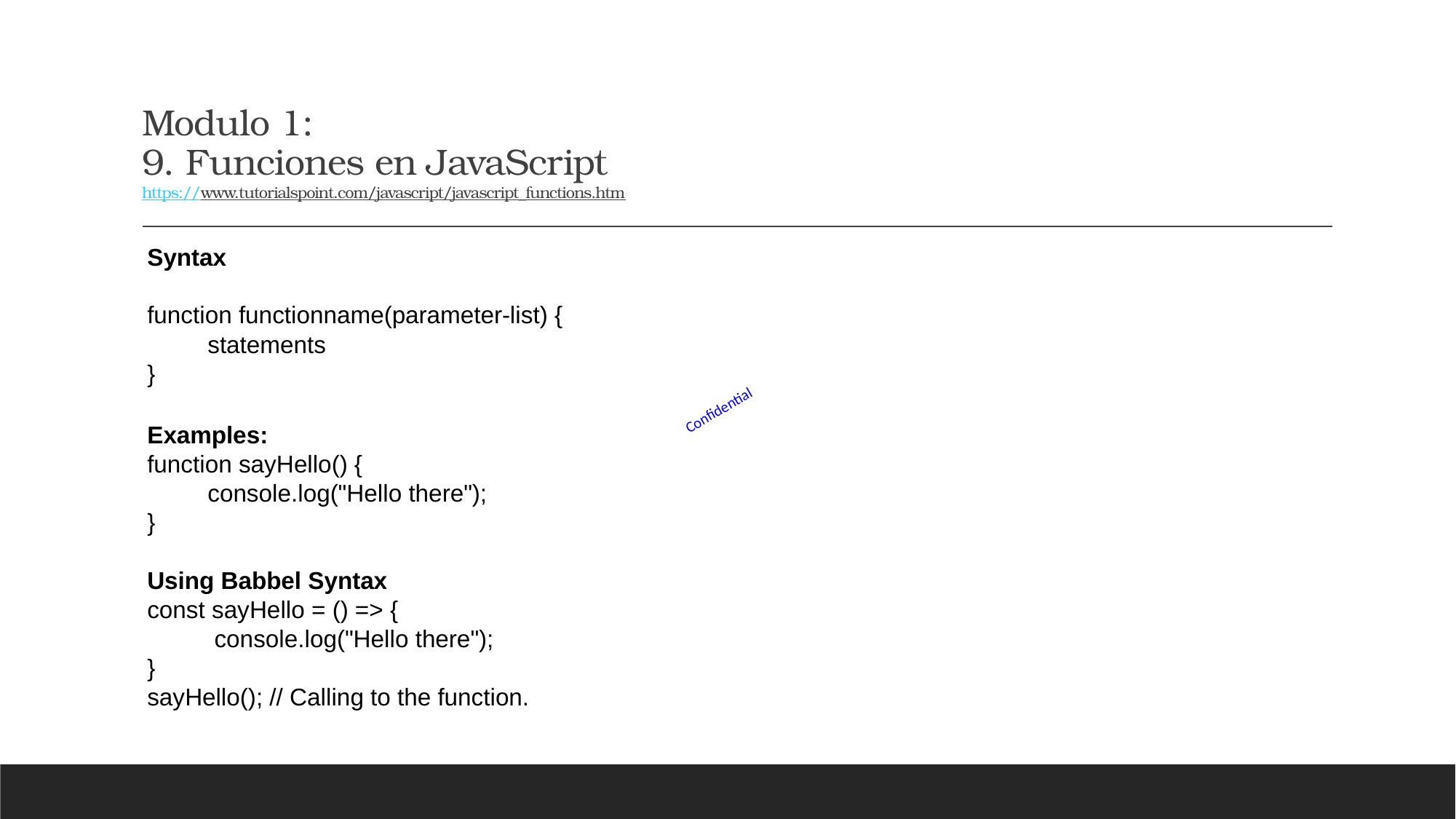

# Modulo 1: 9. Funciones en JavaScript https://www.tutorialspoint.com/javascript/javascript_functions.htm
Syntax

function functionname(parameter-list) {
         statements
}

Examples:
function sayHello() {
         console.log("Hello there");
}

Using Babbel Syntax
const sayHello = () => {
          console.log("Hello there");
}
sayHello(); // Calling to the function.